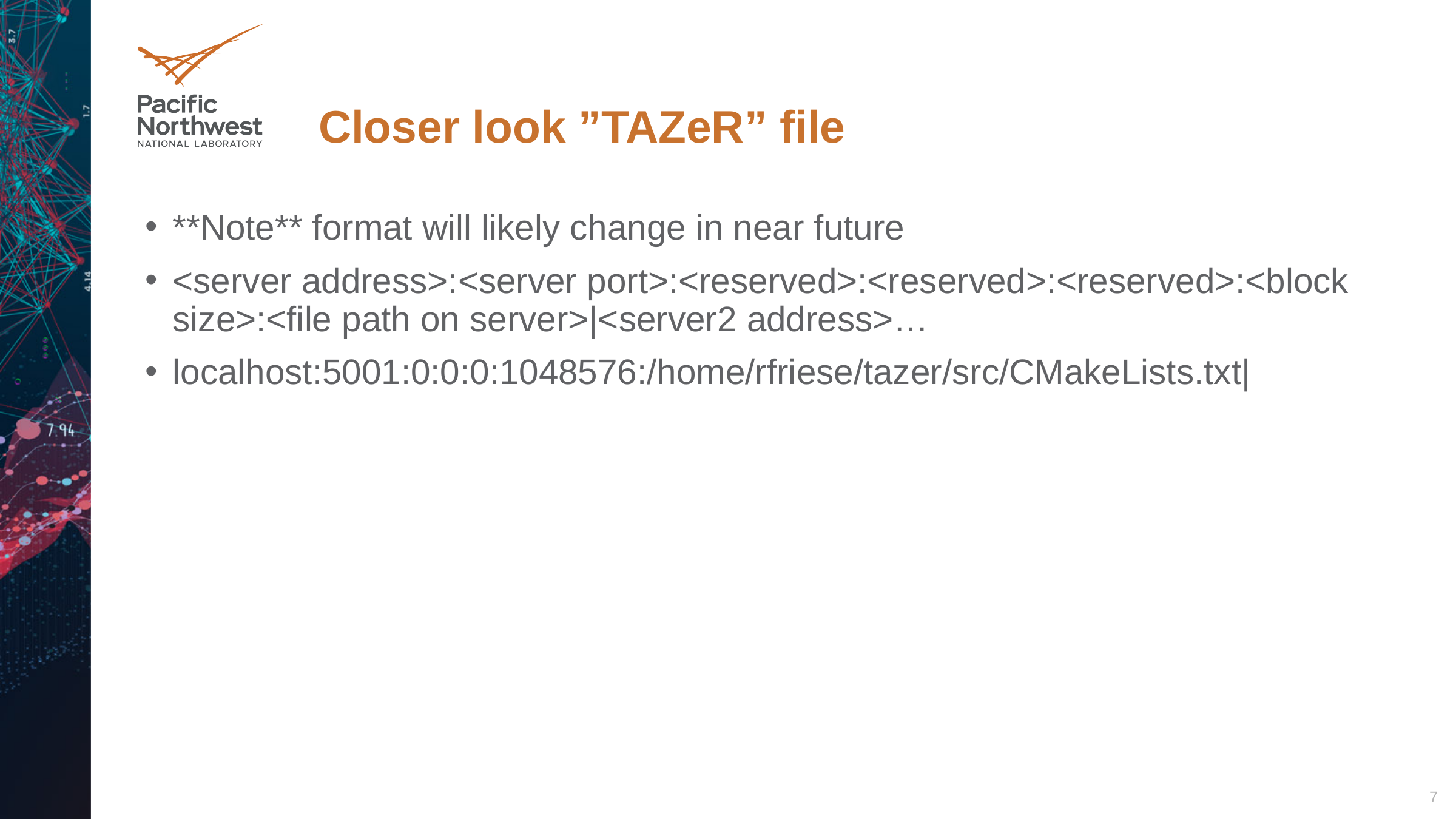

# Closer look ”TAZeR” file
**Note** format will likely change in near future
<server address>:<server port>:<reserved>:<reserved>:<reserved>:<block size>:<file path on server>|<server2 address>…
localhost:5001:0:0:0:1048576:/home/rfriese/tazer/src/CMakeLists.txt|
7